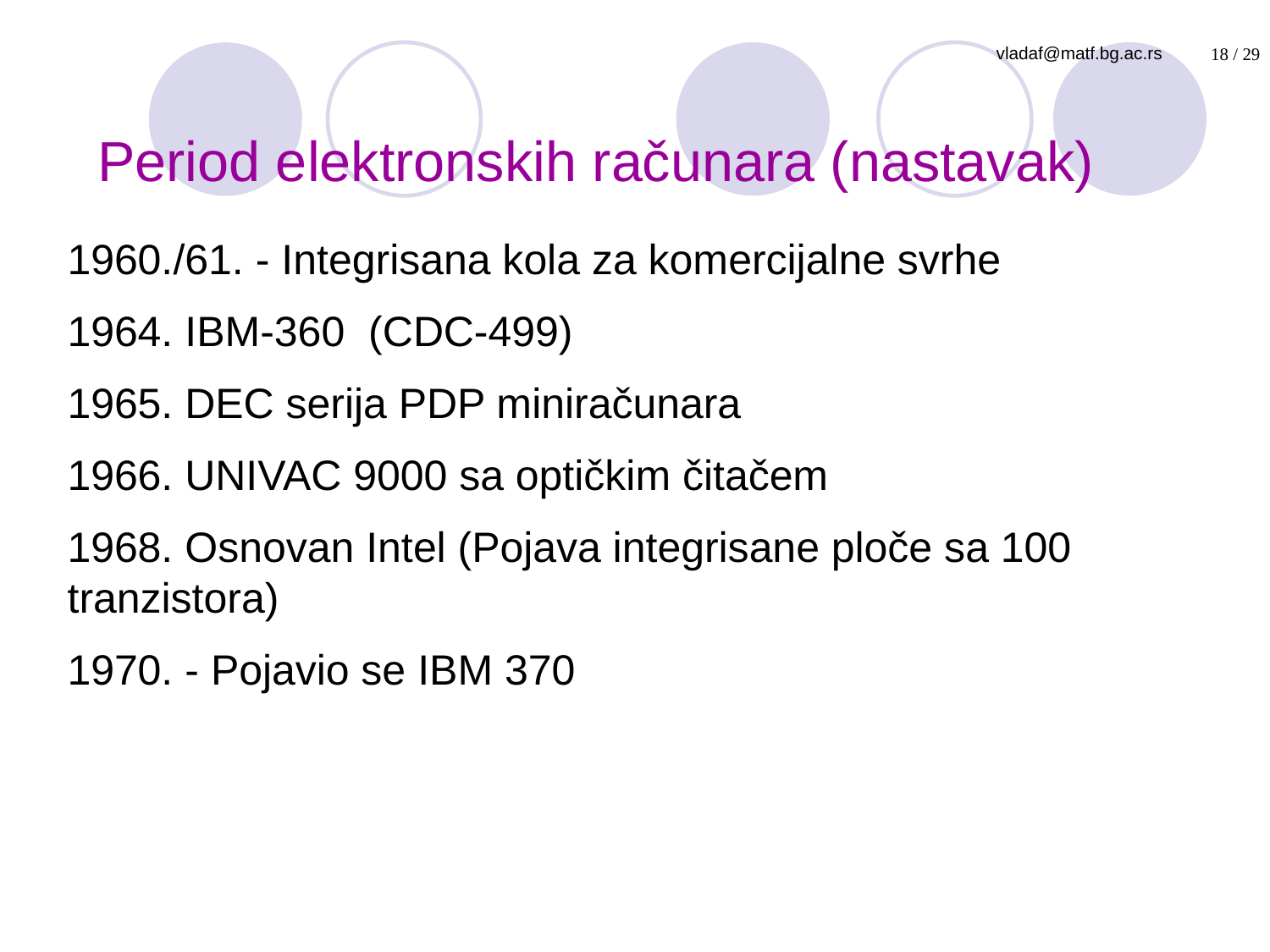

# Period elektronskih računara (nastavak)
1960./61. - Integrisana kola za komercijalne svrhe
1964. IBM-360  (CDC-499)
1965. DEC serija PDP miniračunara
1966. UNIVAC 9000 sa optičkim čitačem
1968. Osnovan Intel (Pojava integrisane ploče sa 100 tranzistora)
1970. - Pojavio se IBM 370